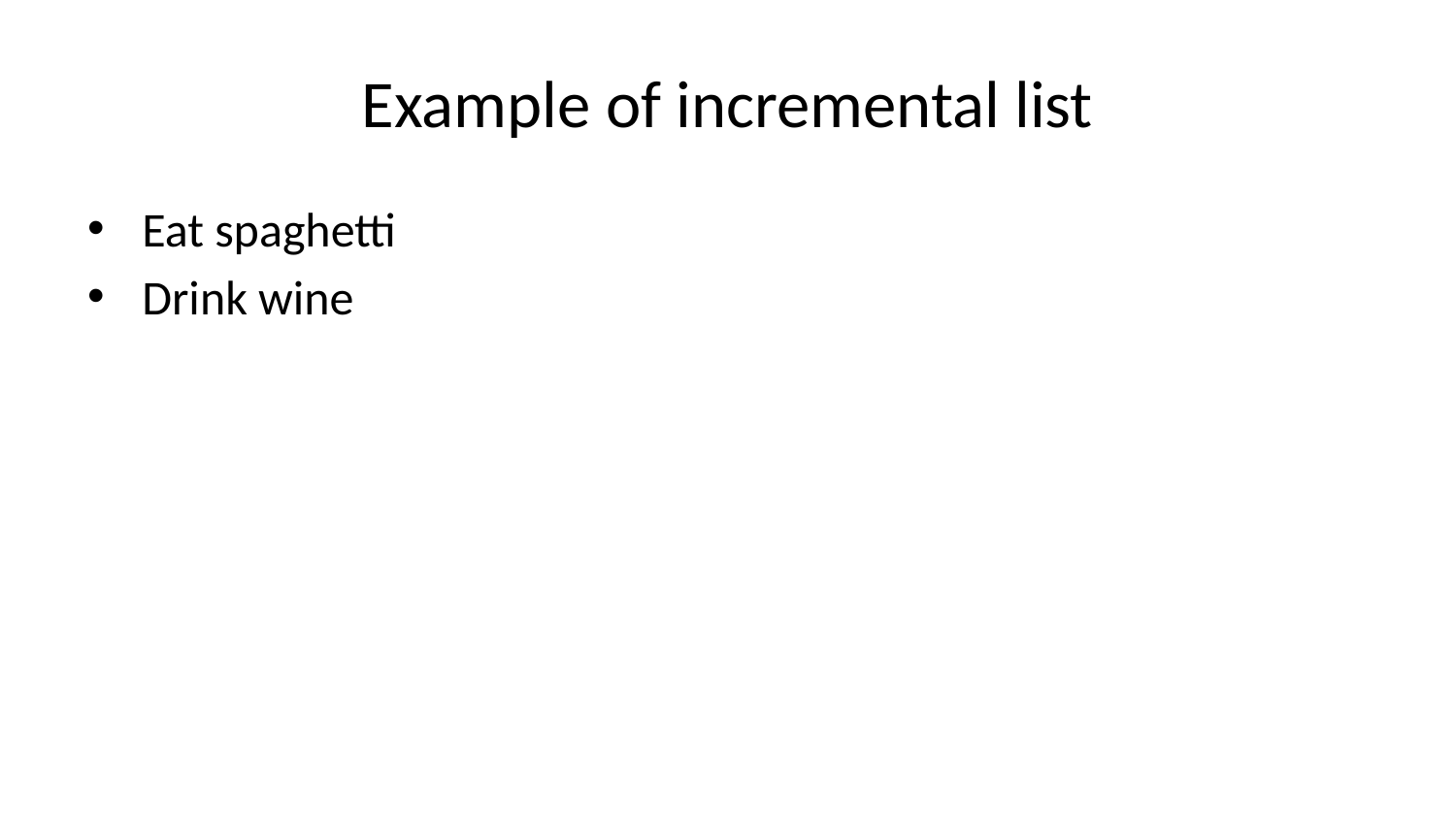

# Example of incremental list
Eat spaghetti
Drink wine